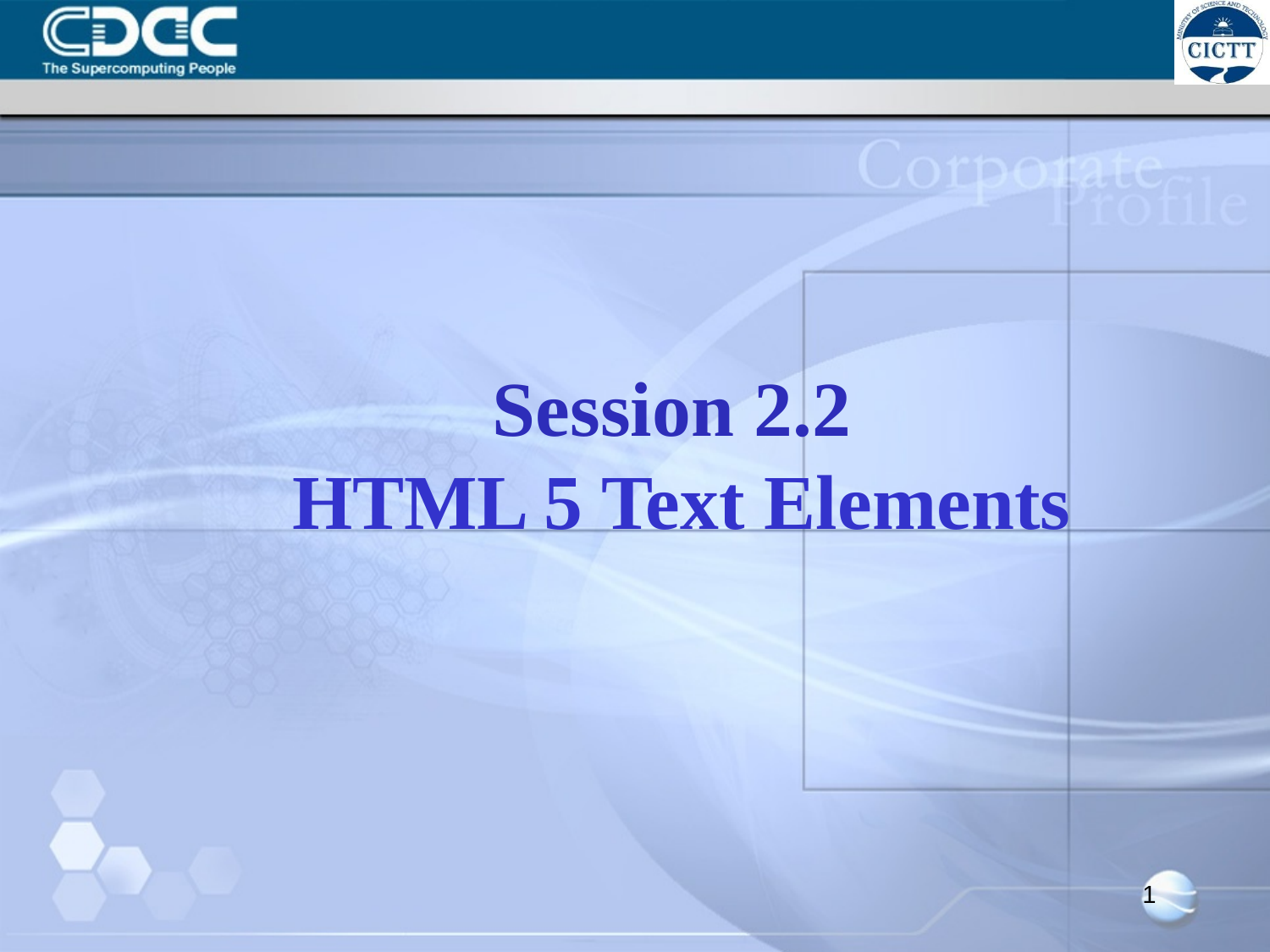

# Session 2.2 HTML 5 Text Elements